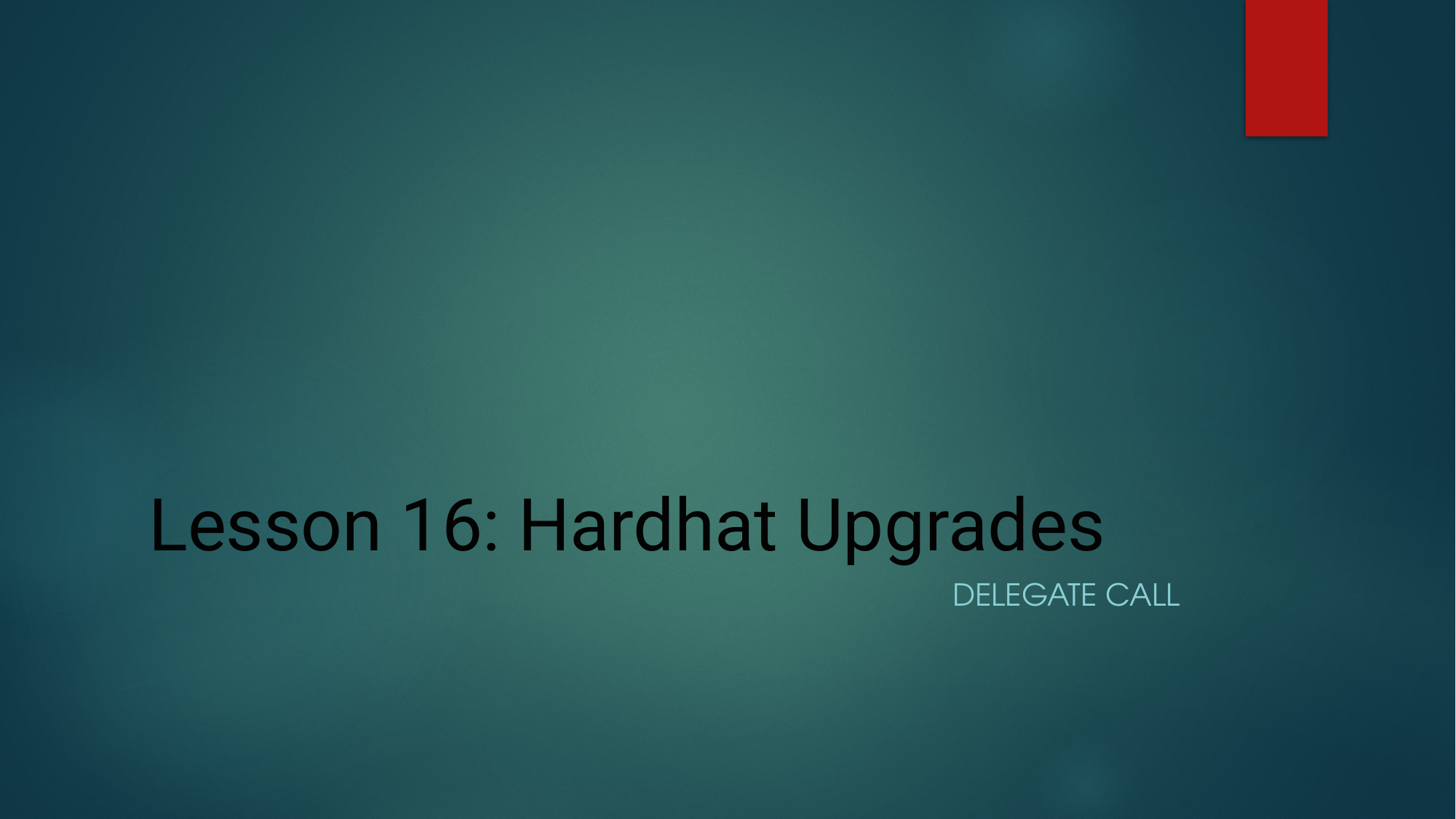

# Lesson 16: Hardhat Upgrades
Delegate Call